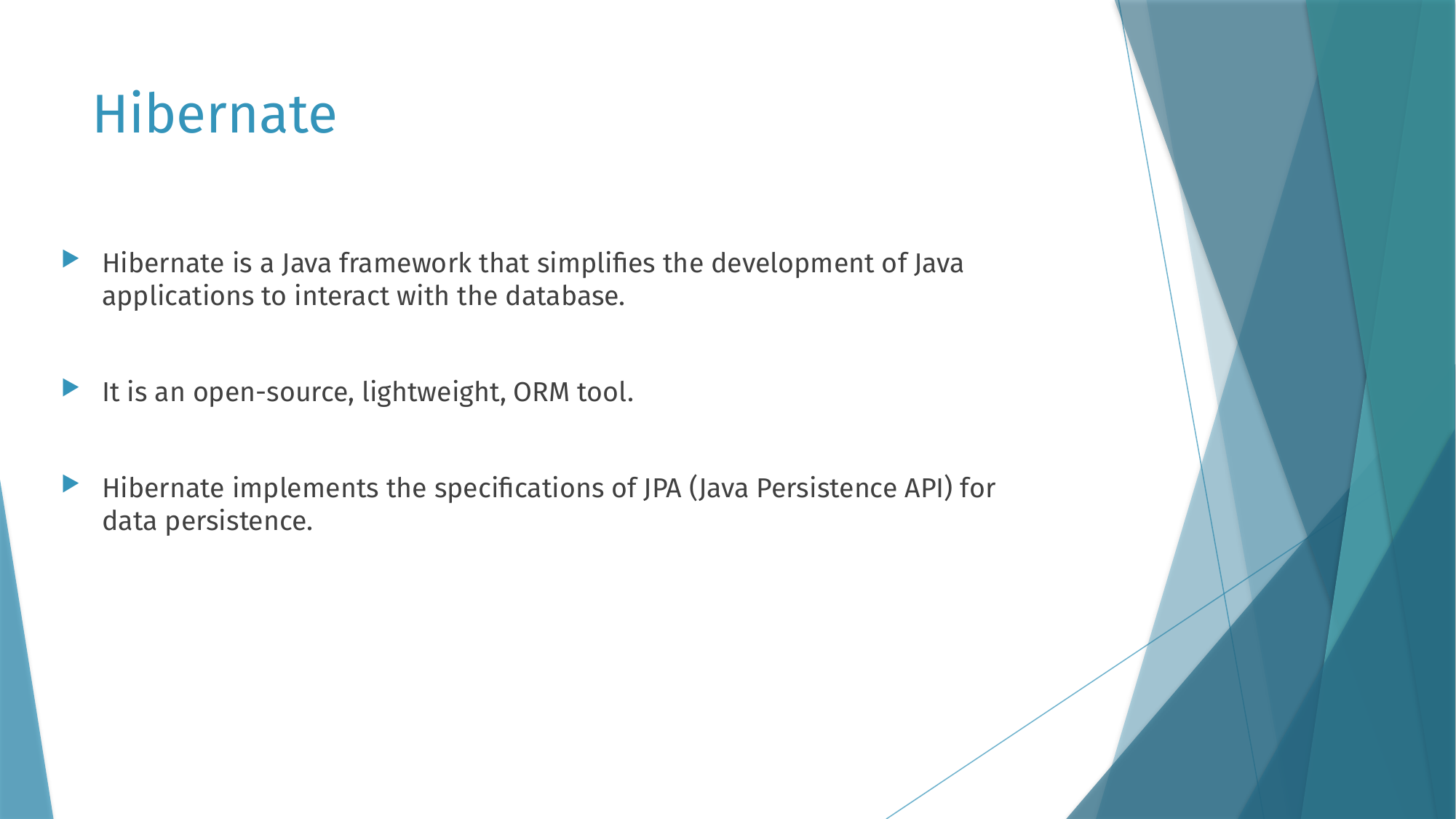

# Hibernate

Hibernate is a Java framework that simplifies the development of Java applications to interact with the database.

It is an open-source, lightweight, ORM tool.

Hibernate implements the specifications of JPA (Java Persistence API) for data persistence.